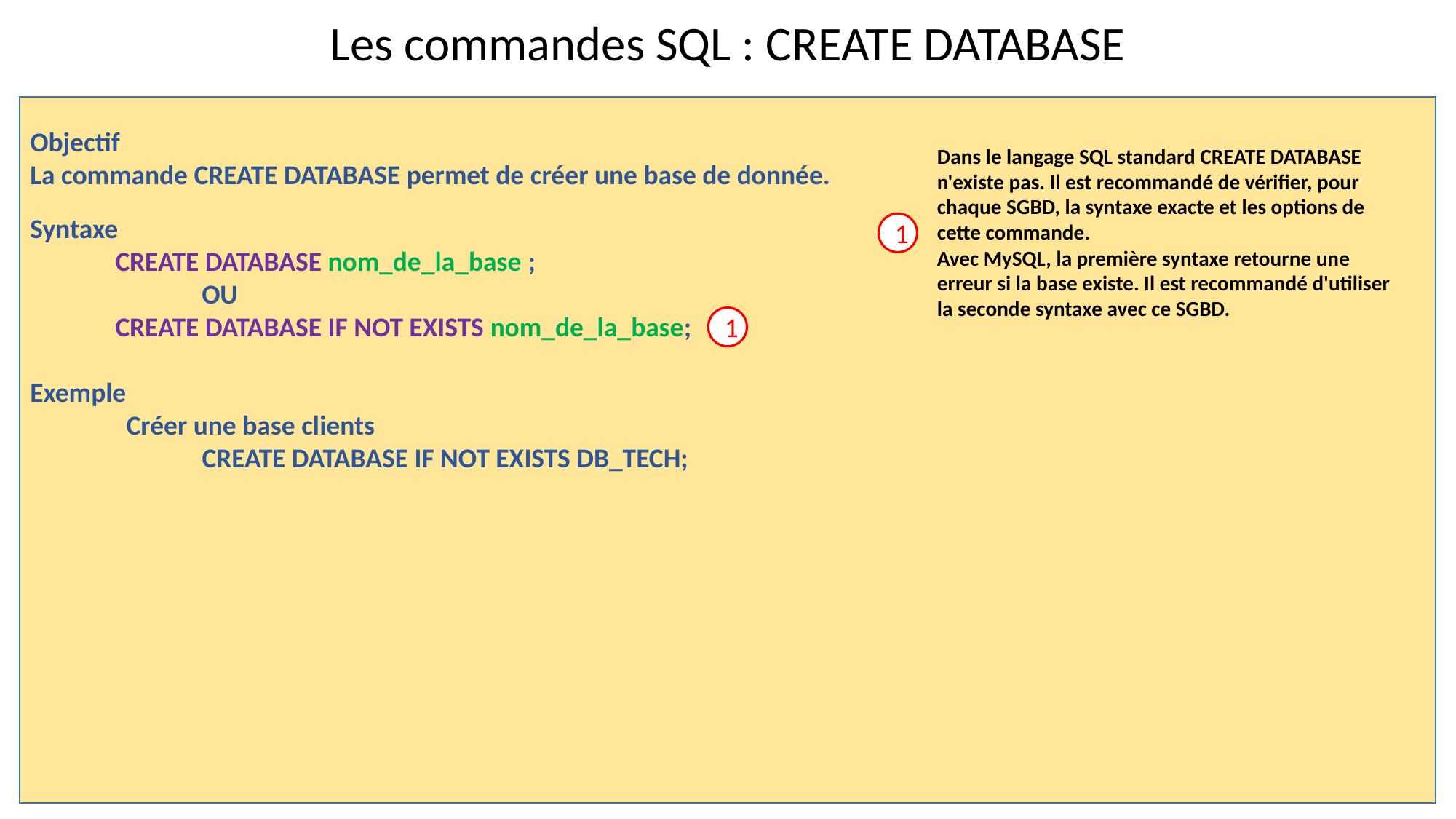

Les commandes SQL : CREATE DATABASE

Objectif
La commande CREATE DATABASE permet de créer une base de donnée.

Syntaxe
CREATE DATABASE nom_de_la_base ;
OU
CREATE DATABASE IF NOT EXISTS nom_de_la_base;

Exemple
Créer une base clients
CREATE DATABASE IF NOT EXISTS DB_TECH;

Dans le langage SQL standard CREATE DATABASE n'existe pas. Il est recommandé de vérifier, pour chaque SGBD, la syntaxe exacte et les options de cette commande.
Avec MySQL, la première syntaxe retourne une erreur si la base existe. Il est recommandé d'utiliser la seconde syntaxe avec ce SGBD.
1
1
(c) Philippe Maroudy - 2014
14